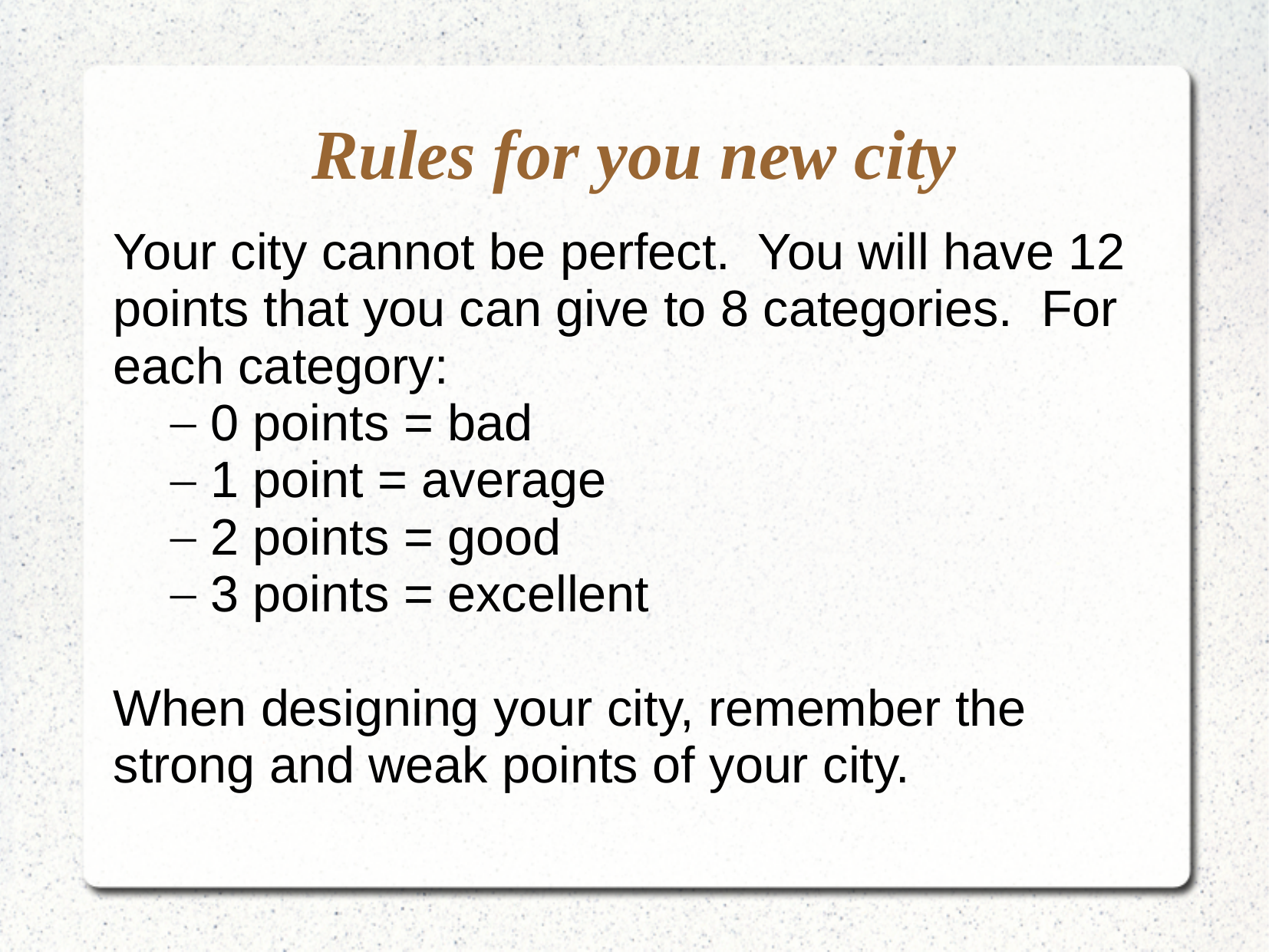

# Rules for you new city
Your city cannot be perfect.  You will have 12 points that you can give to 8 categories.  For each category:
 0 points = bad
 1 point = average
 2 points = good
 3 points = excellent

When designing your city, remember the strong and weak points of your city.